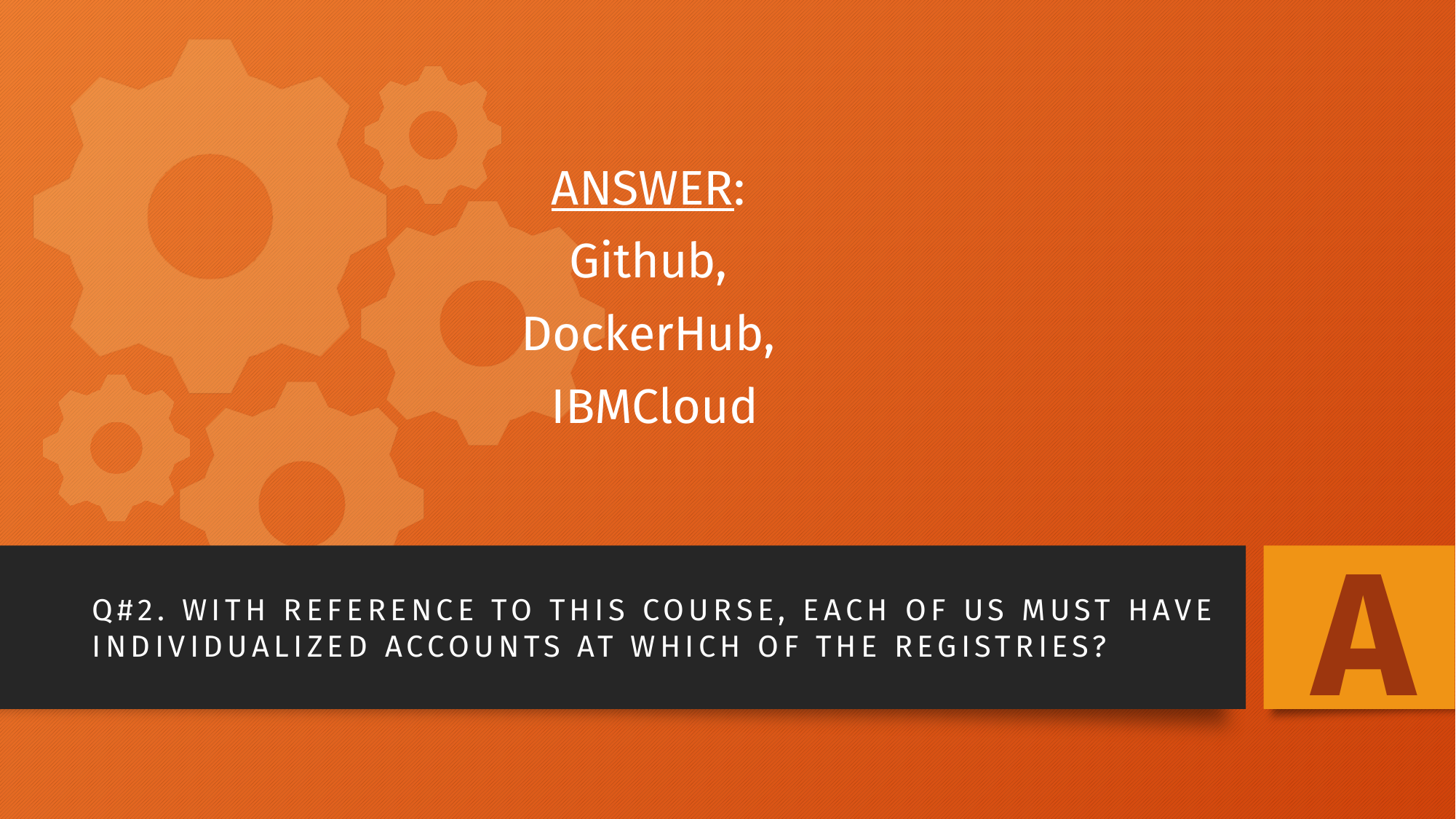

# ANSWER: Github, DockerHub, IBMCloud
A
Q#2. With reference to this course, each of us MUST have individualized accounts at which of the registries?